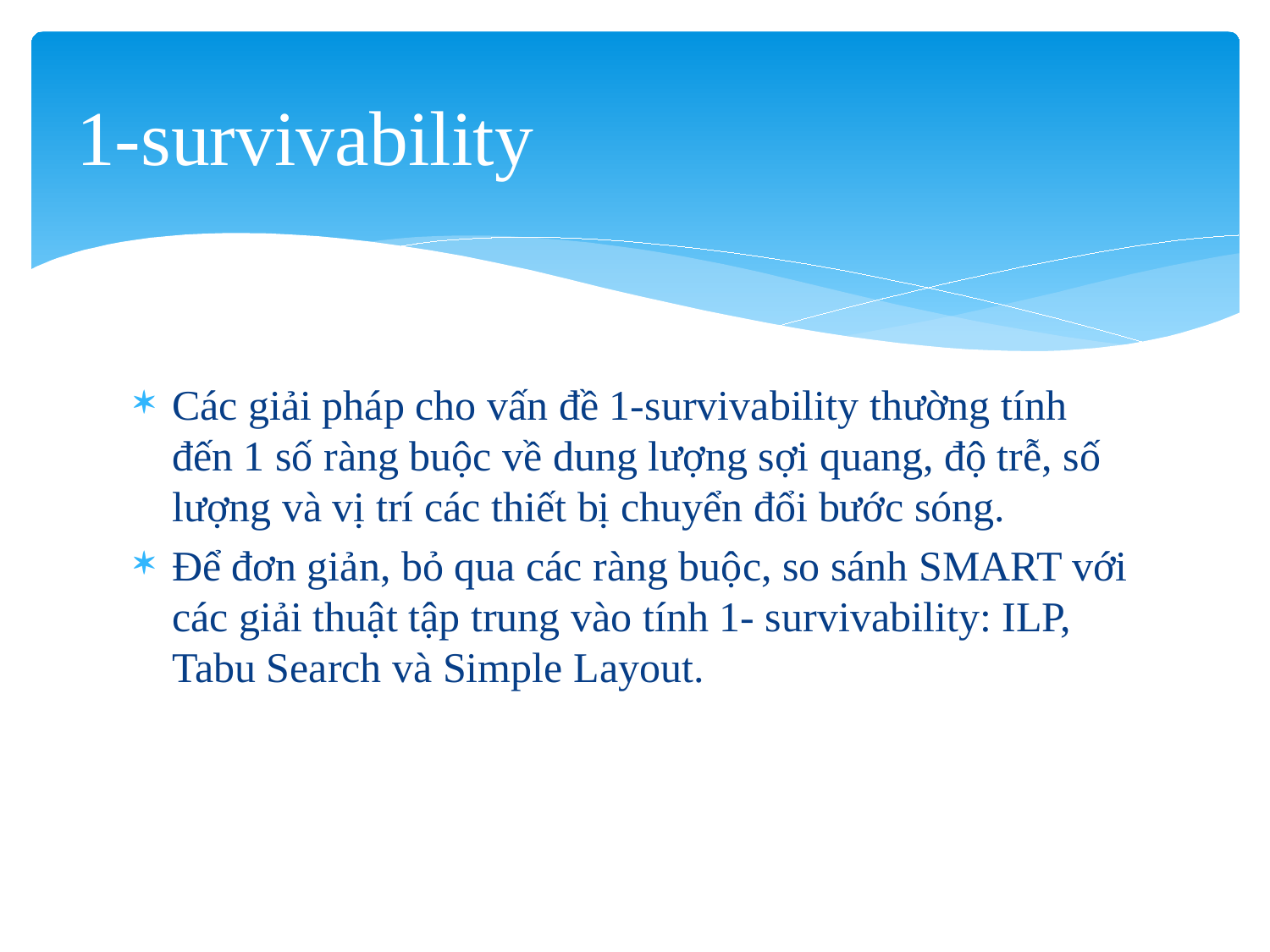

# 1-survivability
Các giải pháp cho vấn đề 1-survivability thường tính đến 1 số ràng buộc về dung lượng sợi quang, độ trễ, số lượng và vị trí các thiết bị chuyển đổi bước sóng.
Để đơn giản, bỏ qua các ràng buộc, so sánh SMART với các giải thuật tập trung vào tính 1- survivability: ILP, Tabu Search và Simple Layout.